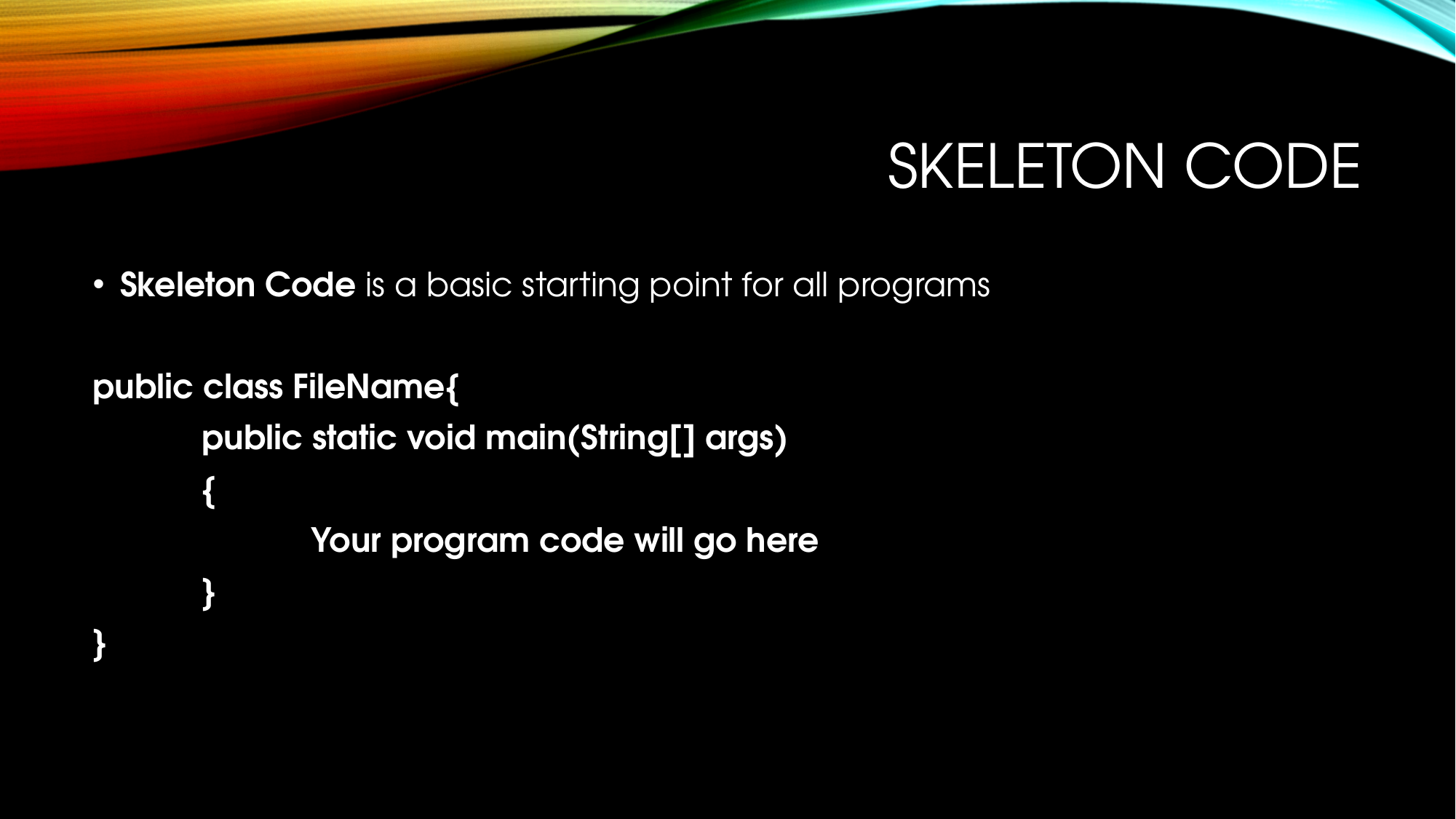

# Skeleton Code
Skeleton Code is a basic starting point for all programs

public class FileName{
	public static void main(String[] args)
	{
		Your program code will go here
	}
}